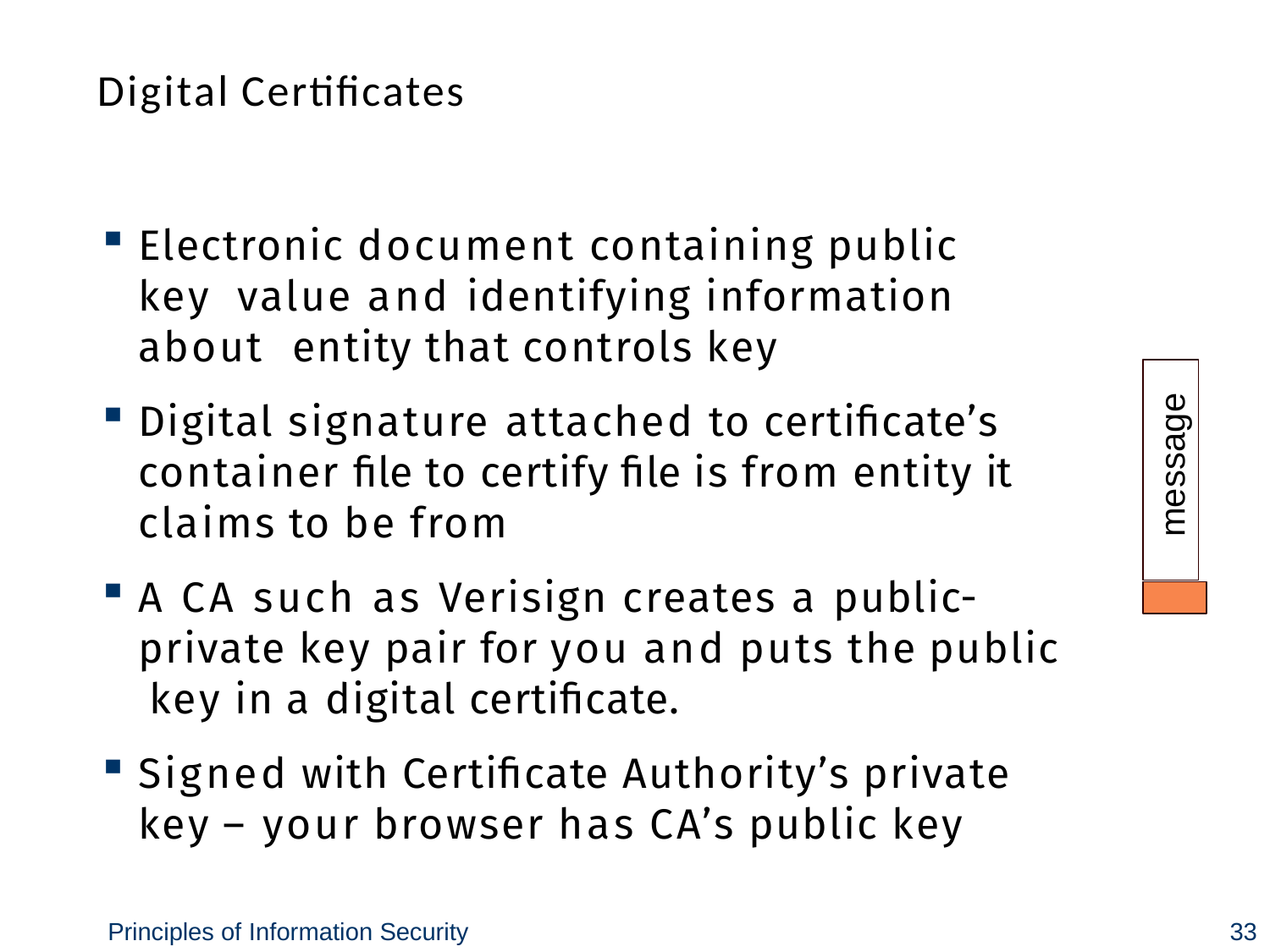

# Digital Certificates
Electronic document containing public key  value and identifying information about  entity that controls key
Digital signature attached to certificate’s  container file to certify file is from entity it  claims to be from
A CA such as Verisign creates a public-  private key pair for you and puts the public  key in a digital certificate.
Signed with Certificate Authority’s private  key – your browser has CA’s public key

message

Principles of Information Security
33